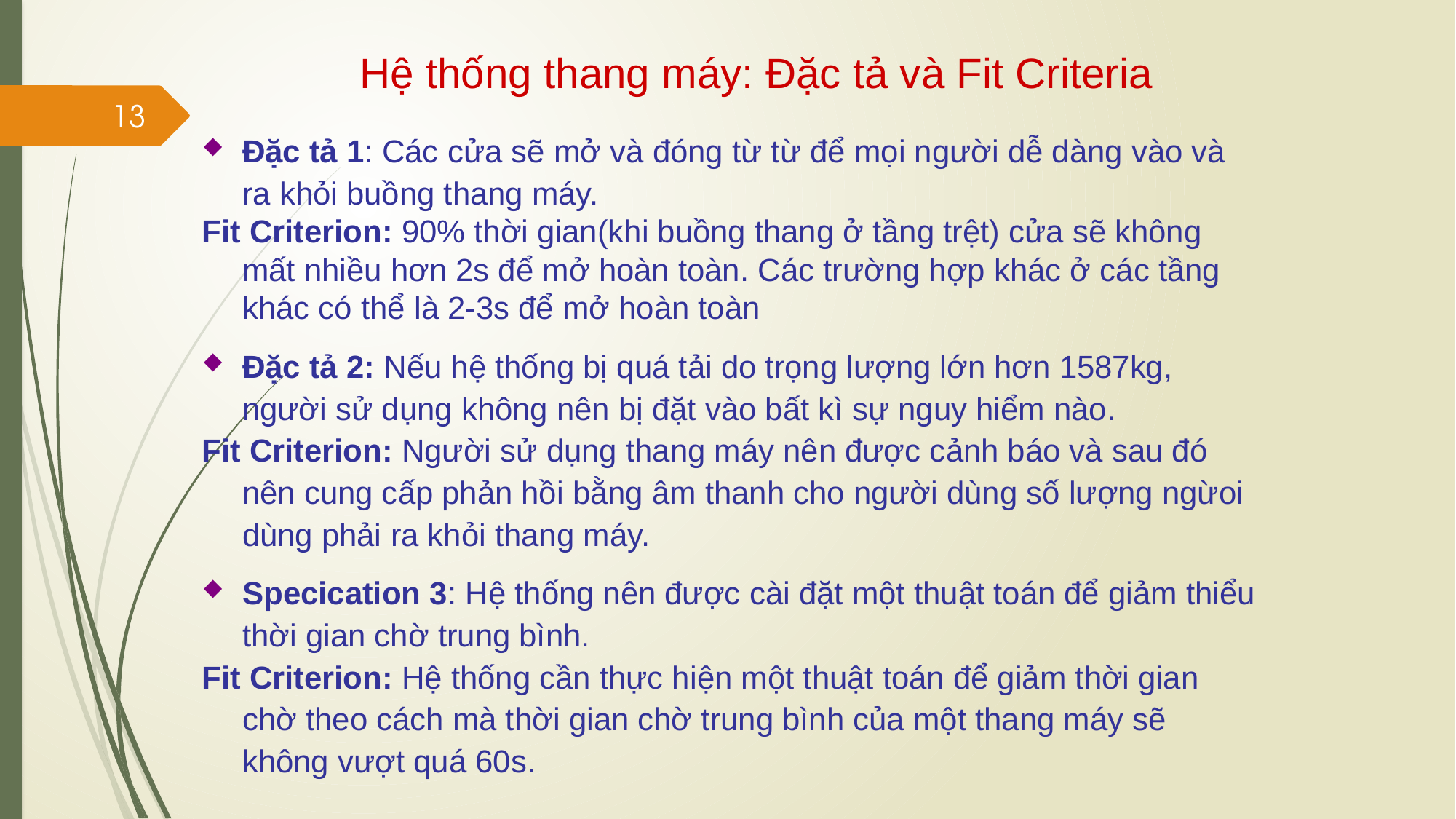

Hệ thống thang máy: Đặc tả và Fit Criteria
13
Đặc tả 1: Các cửa sẽ mở và đóng từ từ để mọi người dễ dàng vào và ra khỏi buồng thang máy.
Fit Criterion: 90% thời gian(khi buồng thang ở tầng trệt) cửa sẽ không mất nhiều hơn 2s để mở hoàn toàn. Các trường hợp khác ở các tầng khác có thể là 2-3s để mở hoàn toàn
Đặc tả 2: Nếu hệ thống bị quá tải do trọng lượng lớn hơn 1587kg, người sử dụng không nên bị đặt vào bất kì sự nguy hiểm nào.
Fit Criterion: Người sử dụng thang máy nên được cảnh báo và sau đó nên cung cấp phản hồi bằng âm thanh cho người dùng số lượng ngừoi dùng phải ra khỏi thang máy.
Specication 3: Hệ thống nên được cài đặt một thuật toán để giảm thiểu thời gian chờ trung bình.
Fit Criterion: Hệ thống cần thực hiện một thuật toán để giảm thời gian chờ theo cách mà thời gian chờ trung bình của một thang máy sẽ không vượt quá 60s.